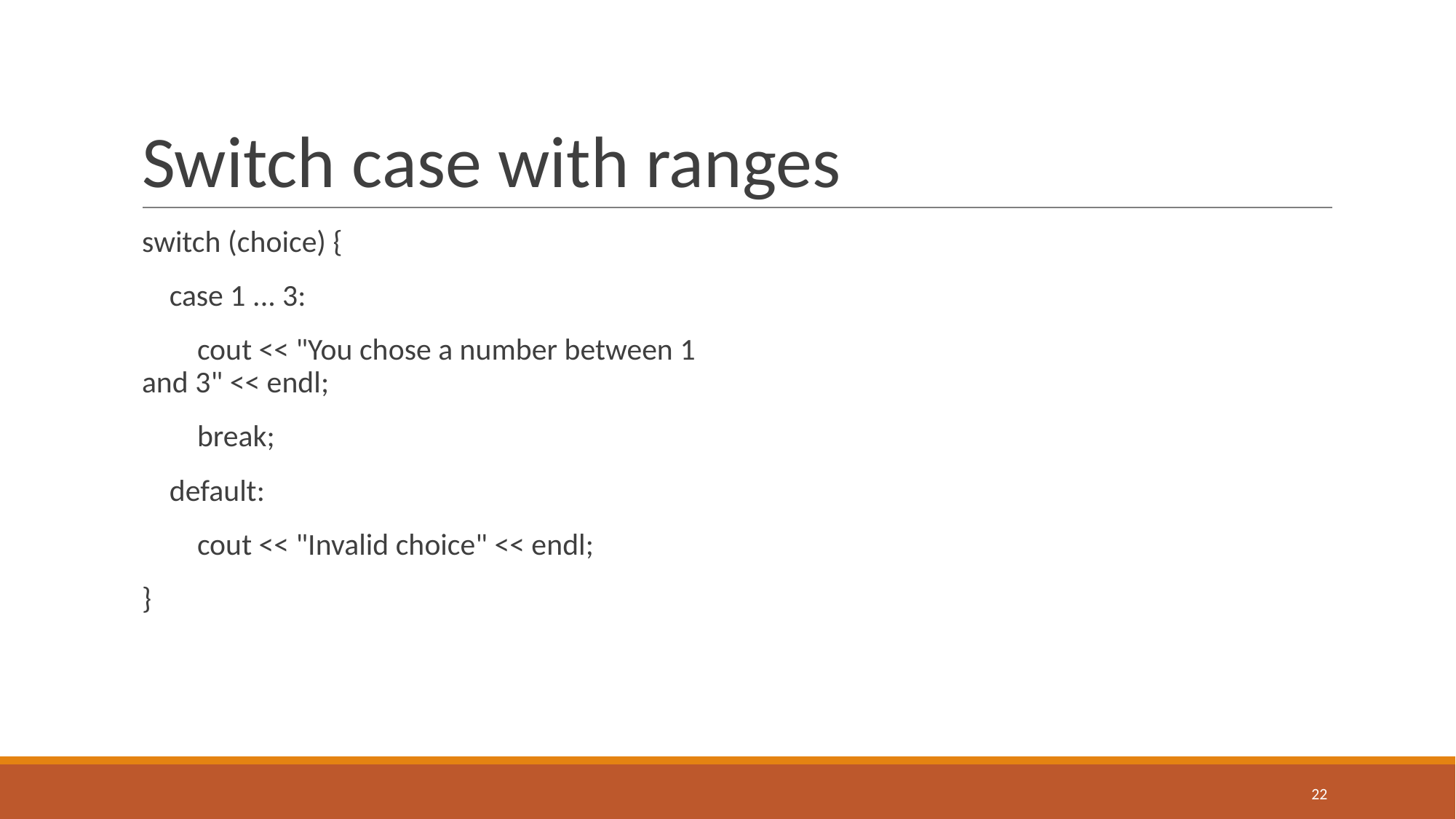

# Switch case with ranges
switch (choice) {
    case 1 ... 3:
        cout << "You chose a number between 1 and 3" << endl;
        break;
    default:
        cout << "Invalid choice" << endl;
}

22